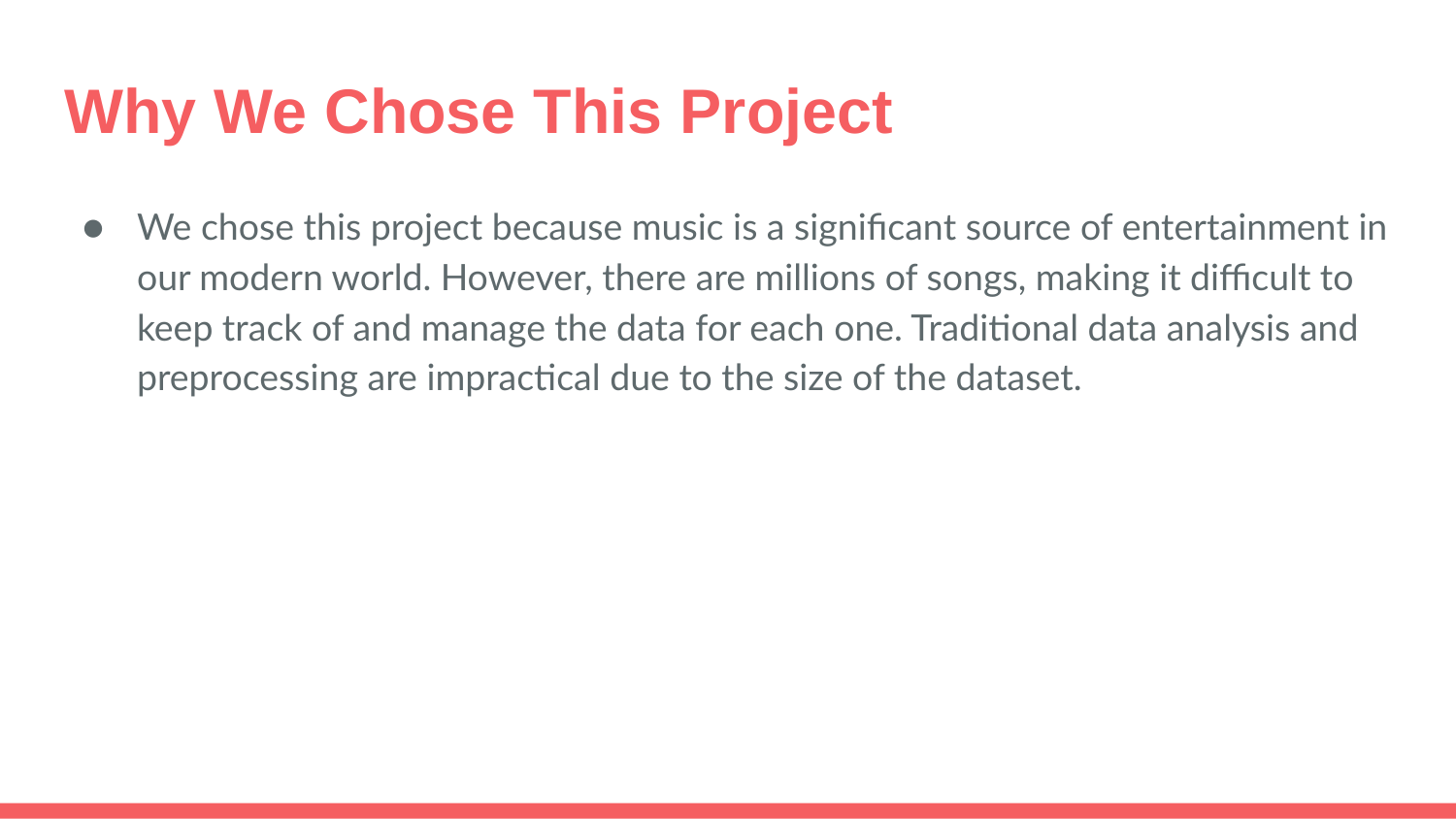

# Why We Chose This Project
We chose this project because music is a significant source of entertainment in our modern world. However, there are millions of songs, making it difficult to keep track of and manage the data for each one. Traditional data analysis and preprocessing are impractical due to the size of the dataset.